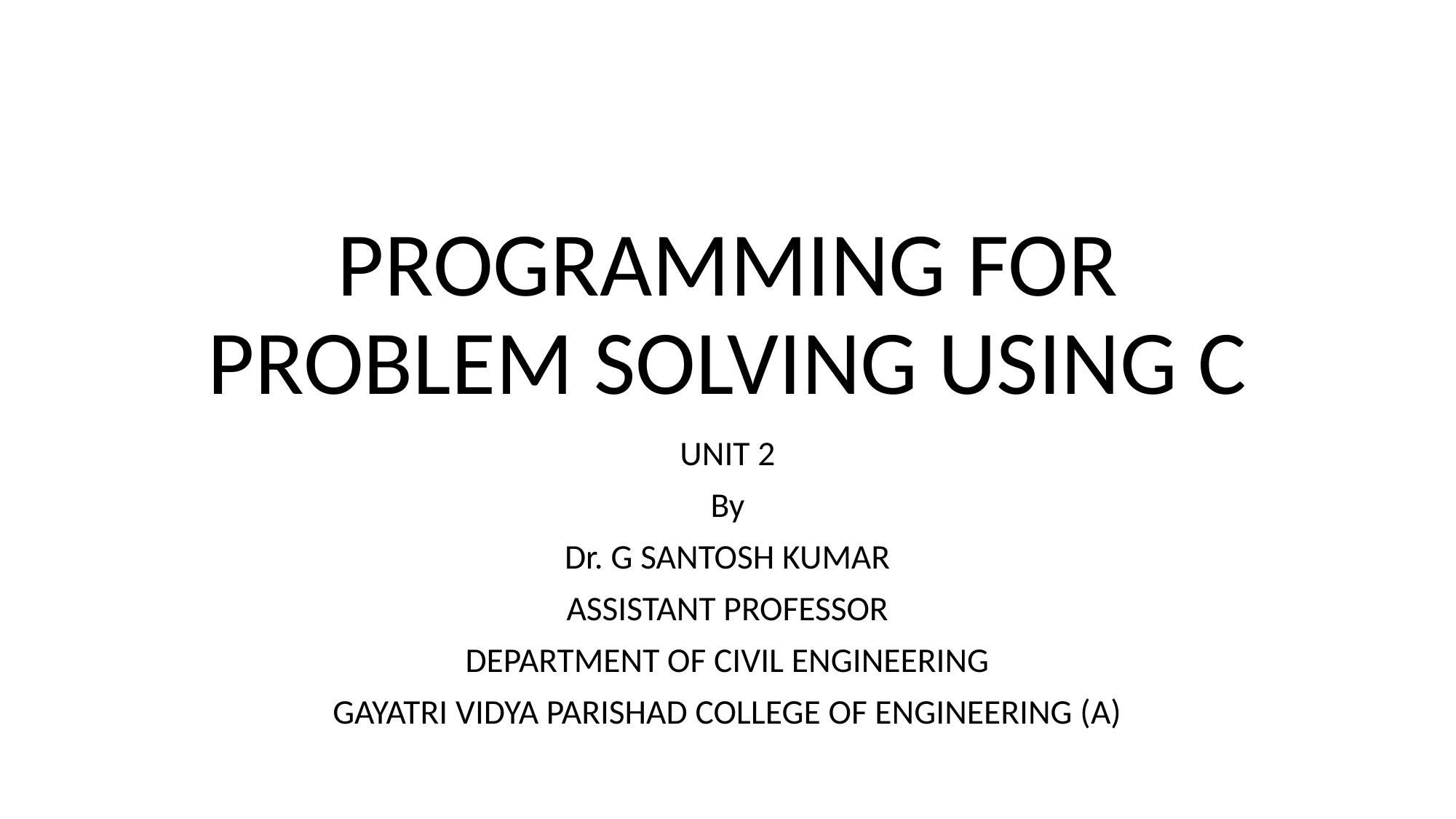

# PROGRAMMING FOR PROBLEM SOLVING USING C
UNIT 2
By
Dr. G SANTOSH KUMAR
ASSISTANT PROFESSOR
DEPARTMENT OF CIVIL ENGINEERING
GAYATRI VIDYA PARISHAD COLLEGE OF ENGINEERING (A)